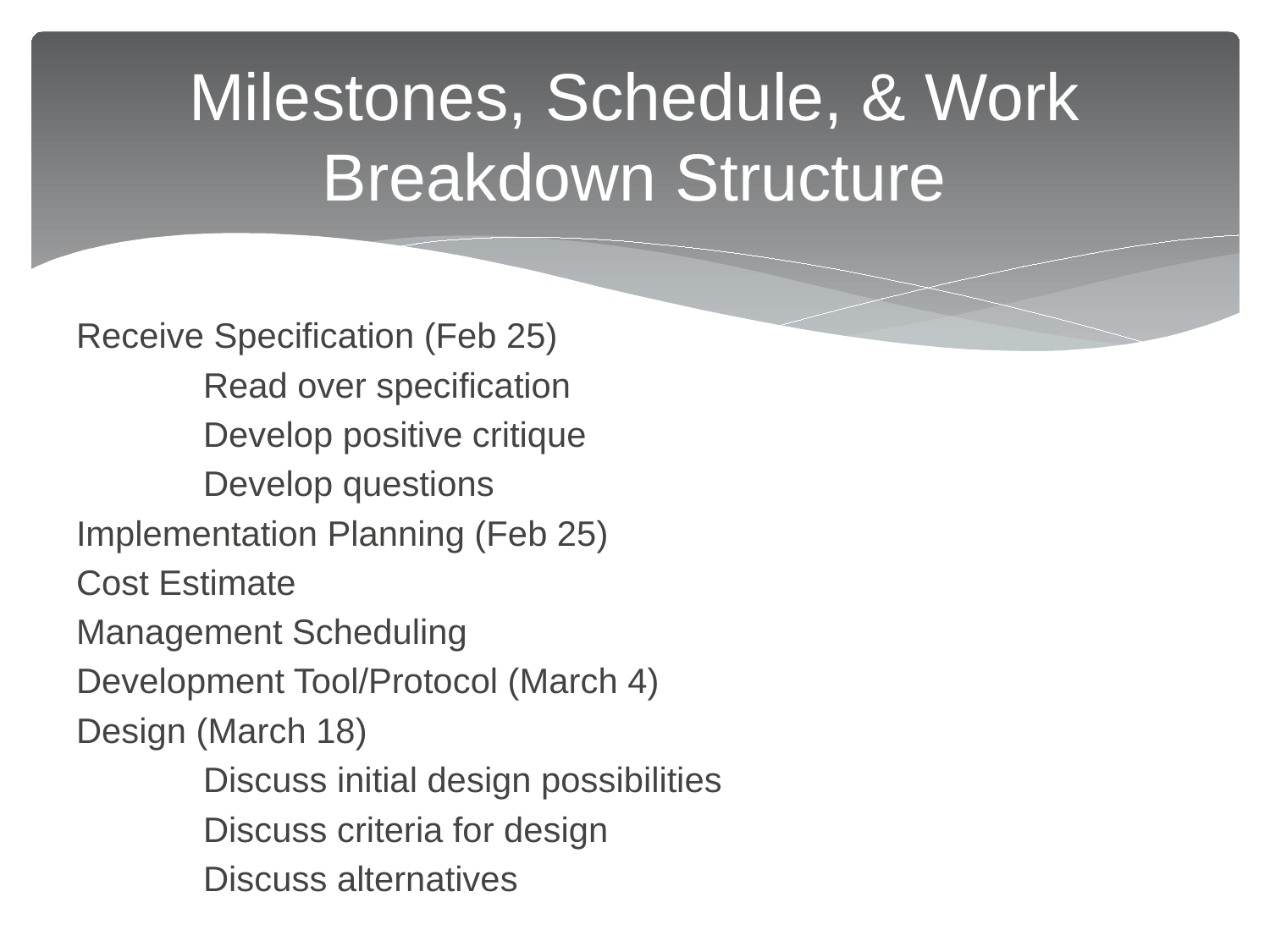

# Milestones, Schedule, & Work Breakdown Structure
Receive Specification (Feb 25)
	Read over specification
	Develop positive critique
	Develop questions
Implementation Planning (Feb 25)
Cost Estimate
Management Scheduling
Development Tool/Protocol (March 4)
Design (March 18)
	Discuss initial design possibilities
	Discuss criteria for design
	Discuss alternatives